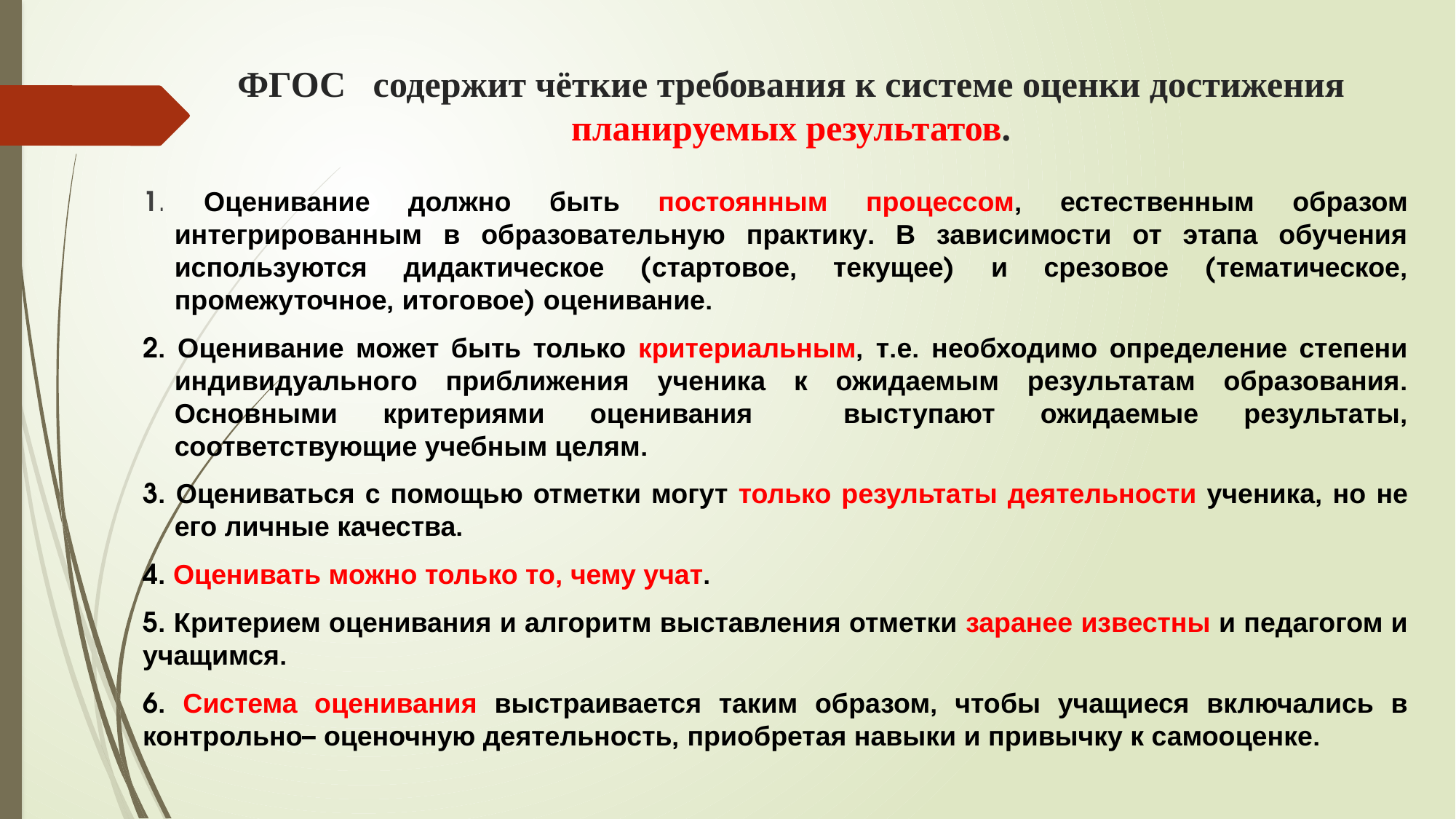

# ФГОС   содержит чёткие требования к системе оценки достижения планируемых результатов.
1. Оценивание должно быть постоянным процессом, естественным образом интегрированным в образовательную практику. В зависимости от этапа обучения используются дидактическое (стартовое, текущее) и срезовое (тематическое, промежуточное, итоговое) оценивание.
2. Оценивание может быть только критериальным, т.е. необходимо определение степени индивидуального приближения ученика к ожидаемым результатам образования. Основными критериями оценивания  выступают ожидаемые результаты, соответствующие учебным целям.
3. Оцениваться с помощью отметки могут только результаты деятельности ученика, но не его личные качества.
4. Оценивать можно только то, чему учат.
5. Критерием оценивания и алгоритм выставления отметки заранее известны и педагогом и учащимся.
6. Система оценивания выстраивается таким образом, чтобы учащиеся включались в контрольно– оценочную деятельность, приобретая навыки и привычку к самооценке.